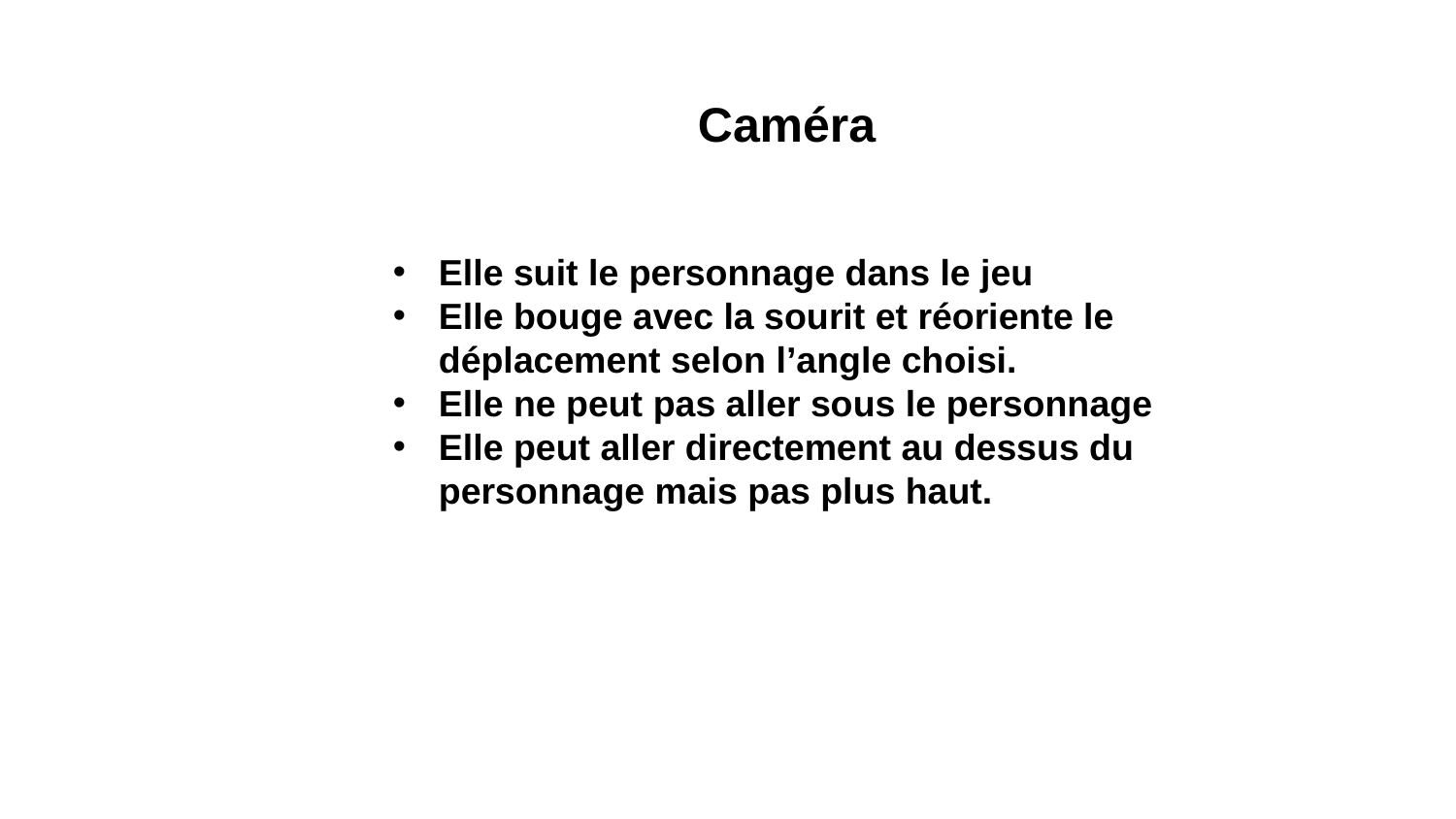

Caméra
Elle suit le personnage dans le jeu
Elle bouge avec la sourit et réoriente le déplacement selon l’angle choisi.
Elle ne peut pas aller sous le personnage
Elle peut aller directement au dessus du personnage mais pas plus haut.